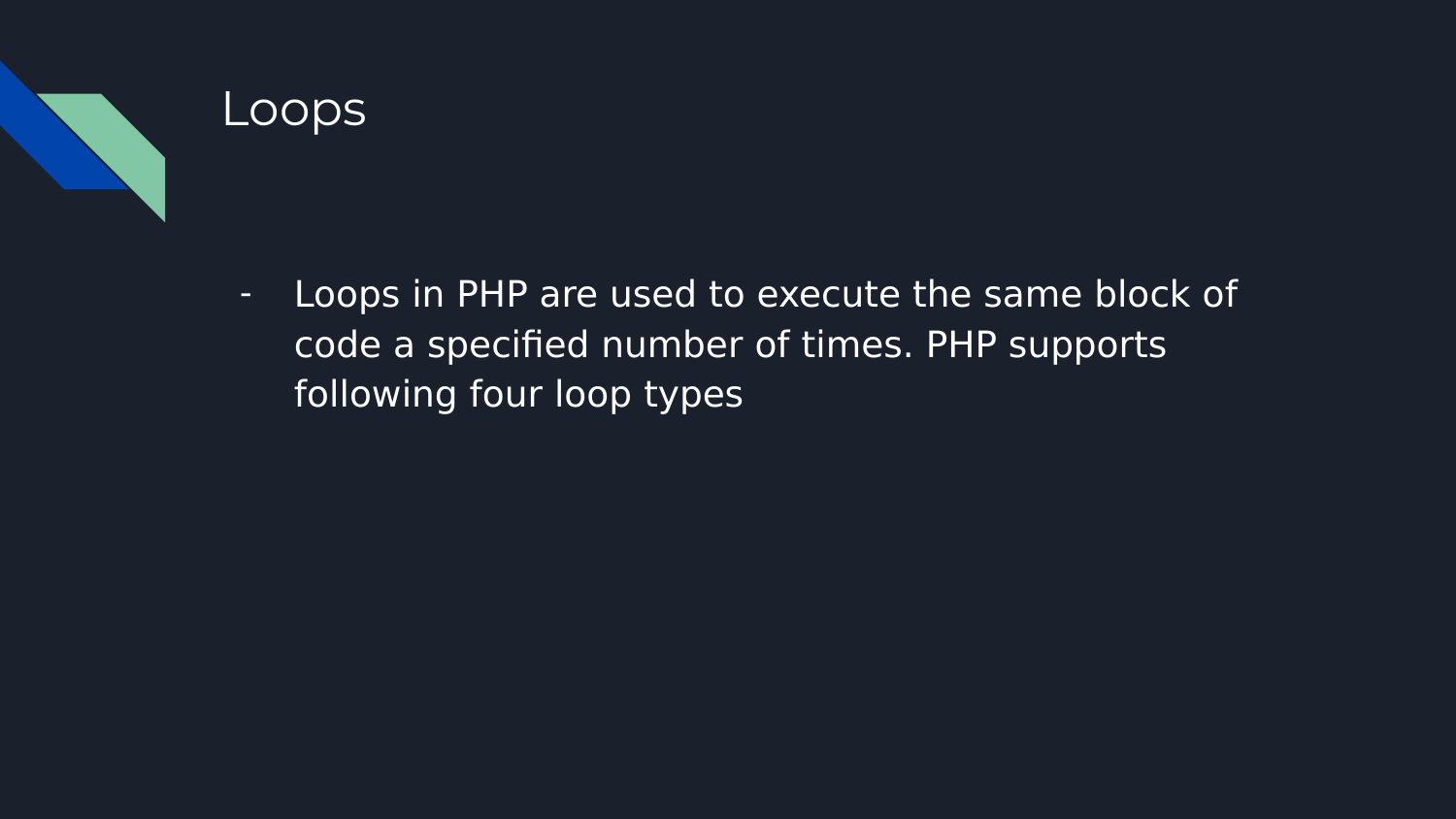

# Loops
Loops in PHP are used to execute the same block of code a specified number of times. PHP supports following four loop types